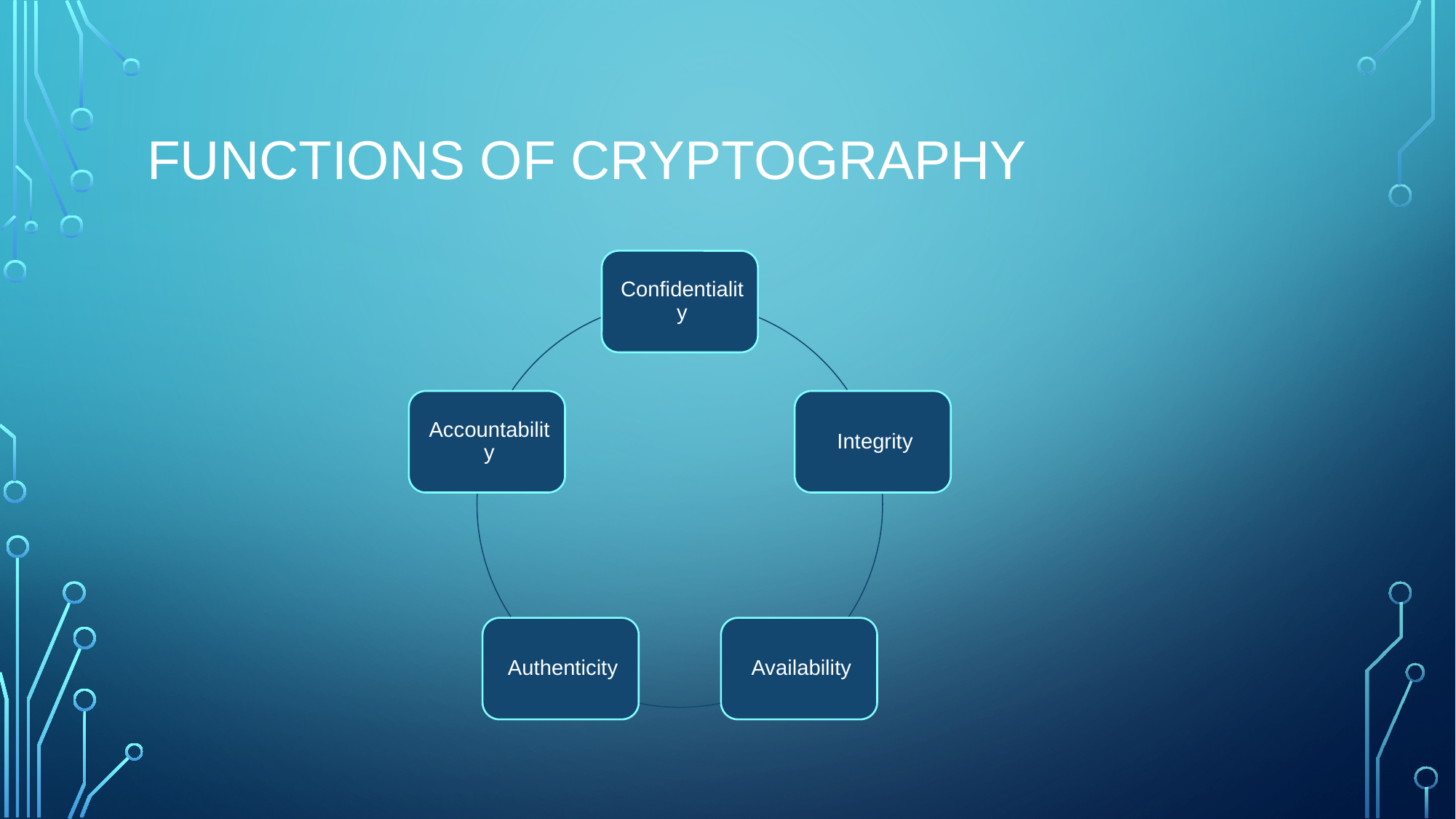

# Functions of Cryptography
Confidentiality
Integrity
Availability
Authenticity
Accountability